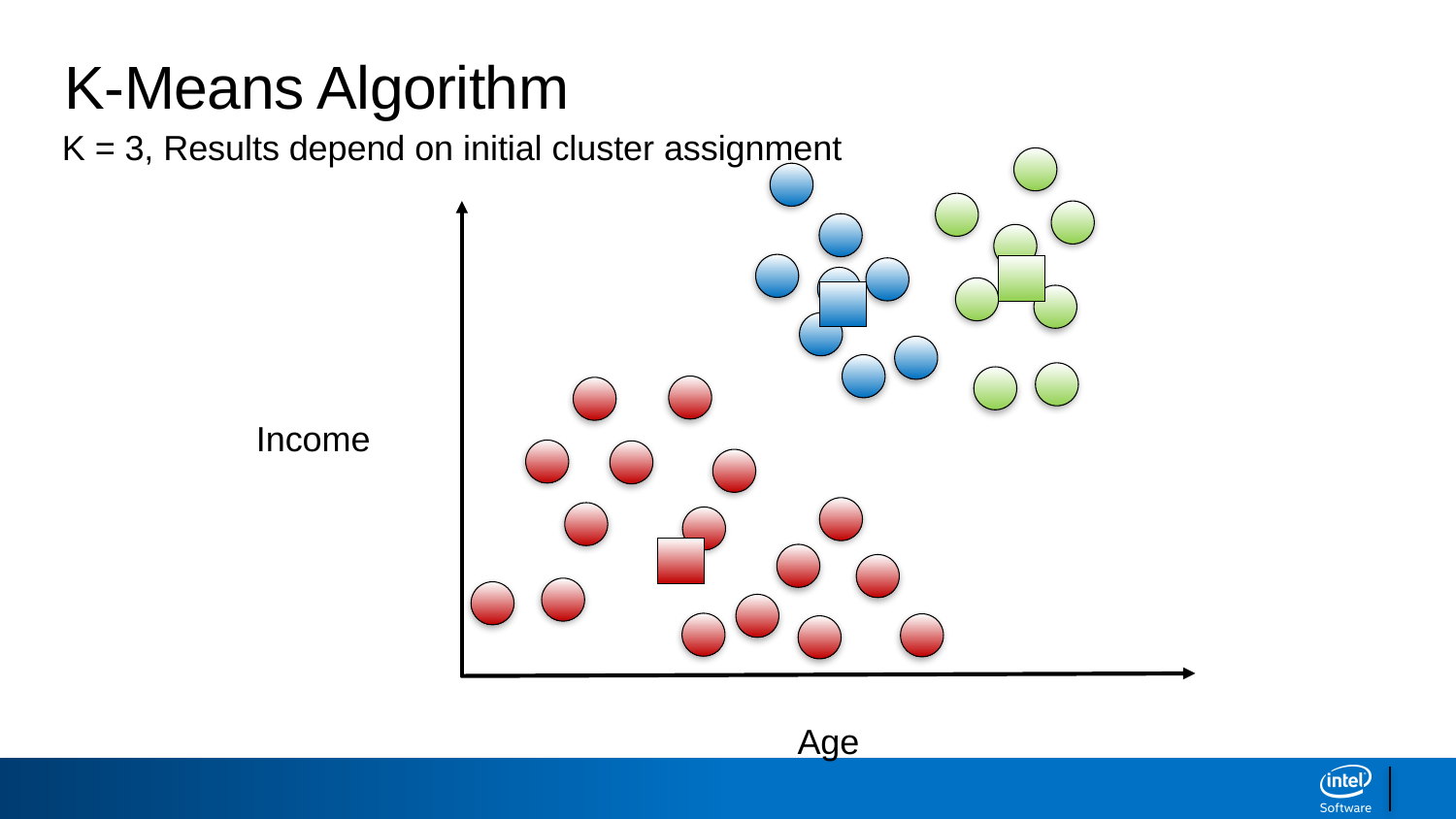

K-Means Algorithm
K = 3, Results depend on initial cluster assignment

Income

Age